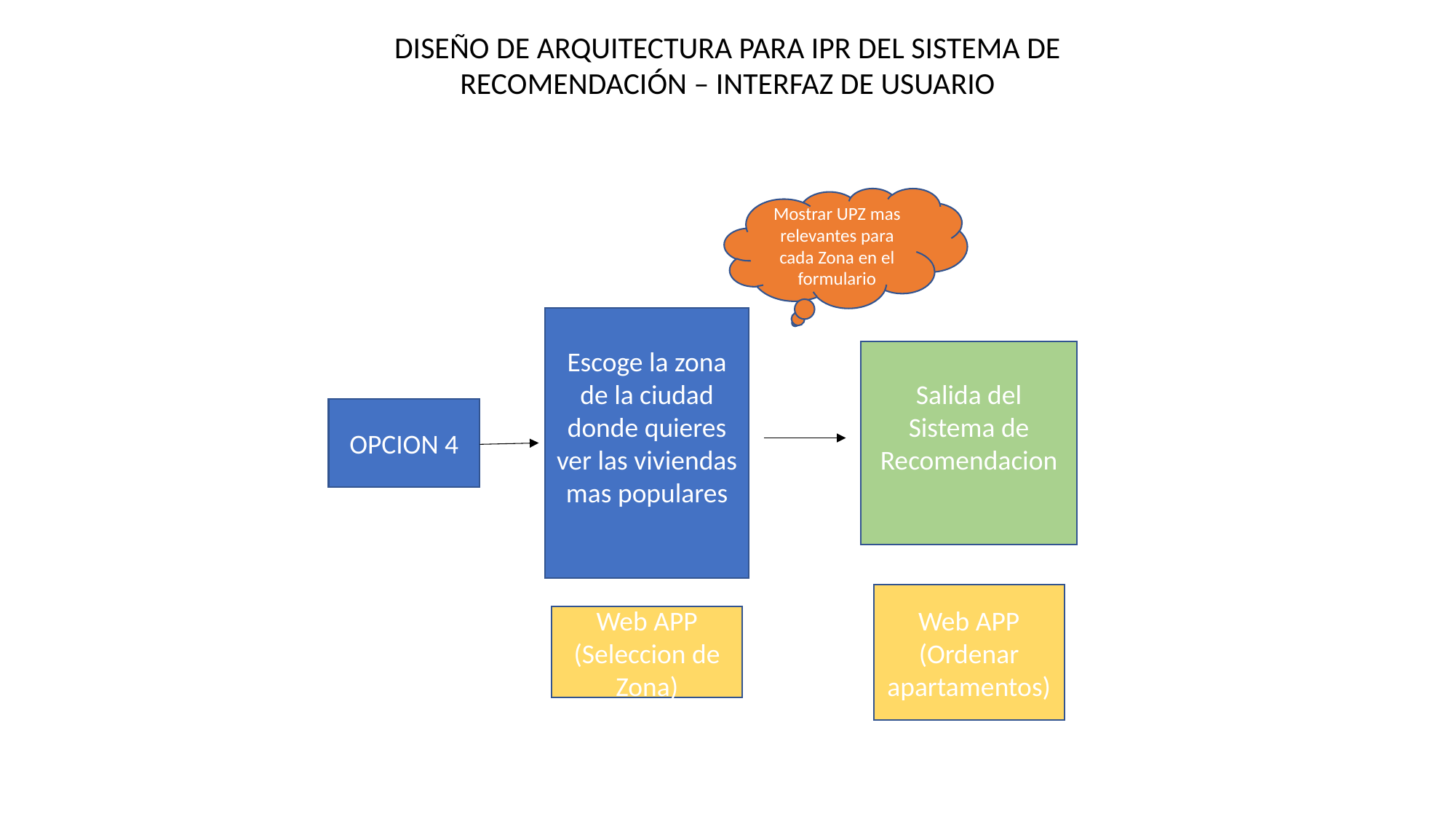

DISEÑO DE ARQUITECTURA PARA IPR DEL SISTEMA DE RECOMENDACIÓN – INTERFAZ DE USUARIO
Mostrar UPZ mas relevantes para cada Zona en el formulario
Escoge la zona de la ciudad donde quieres ver las viviendas mas populares

Salida del Sistema de Recomendacion

OPCION 4

Web APP (Ordenar apartamentos)
Web APP (Seleccion de Zona)